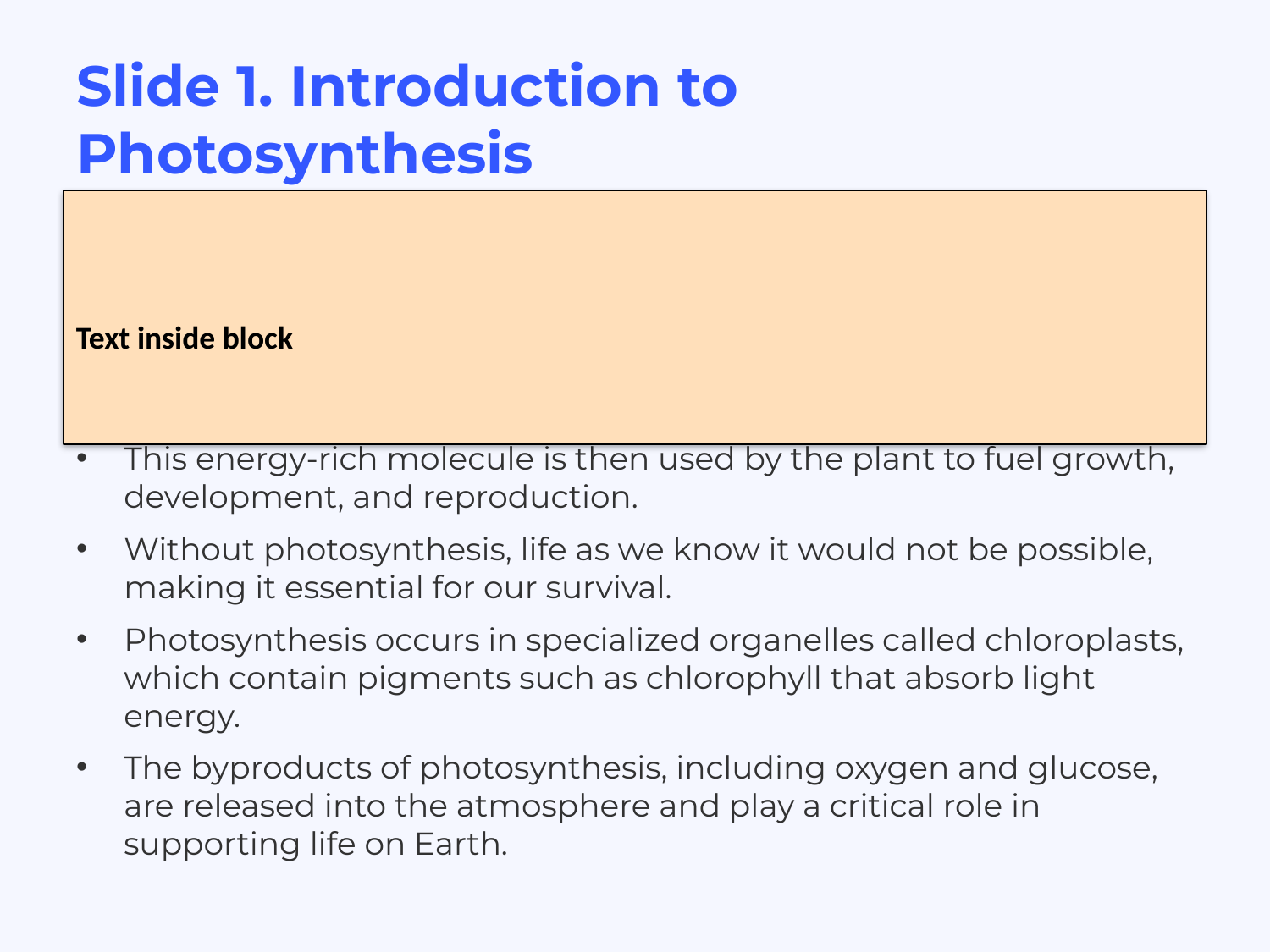

# Slide 1. Introduction to Photosynthesis

Text inside block

Photosynthesis is the process by which plants, algae, and some bacteria convert light energy from the sun into chemical energy in the form of glucose.
This energy-rich molecule is then used by the plant to fuel growth, development, and reproduction.
Without photosynthesis, life as we know it would not be possible, making it essential for our survival.
Photosynthesis occurs in specialized organelles called chloroplasts, which contain pigments such as chlorophyll that absorb light energy.
The byproducts of photosynthesis, including oxygen and glucose, are released into the atmosphere and play a critical role in supporting life on Earth.